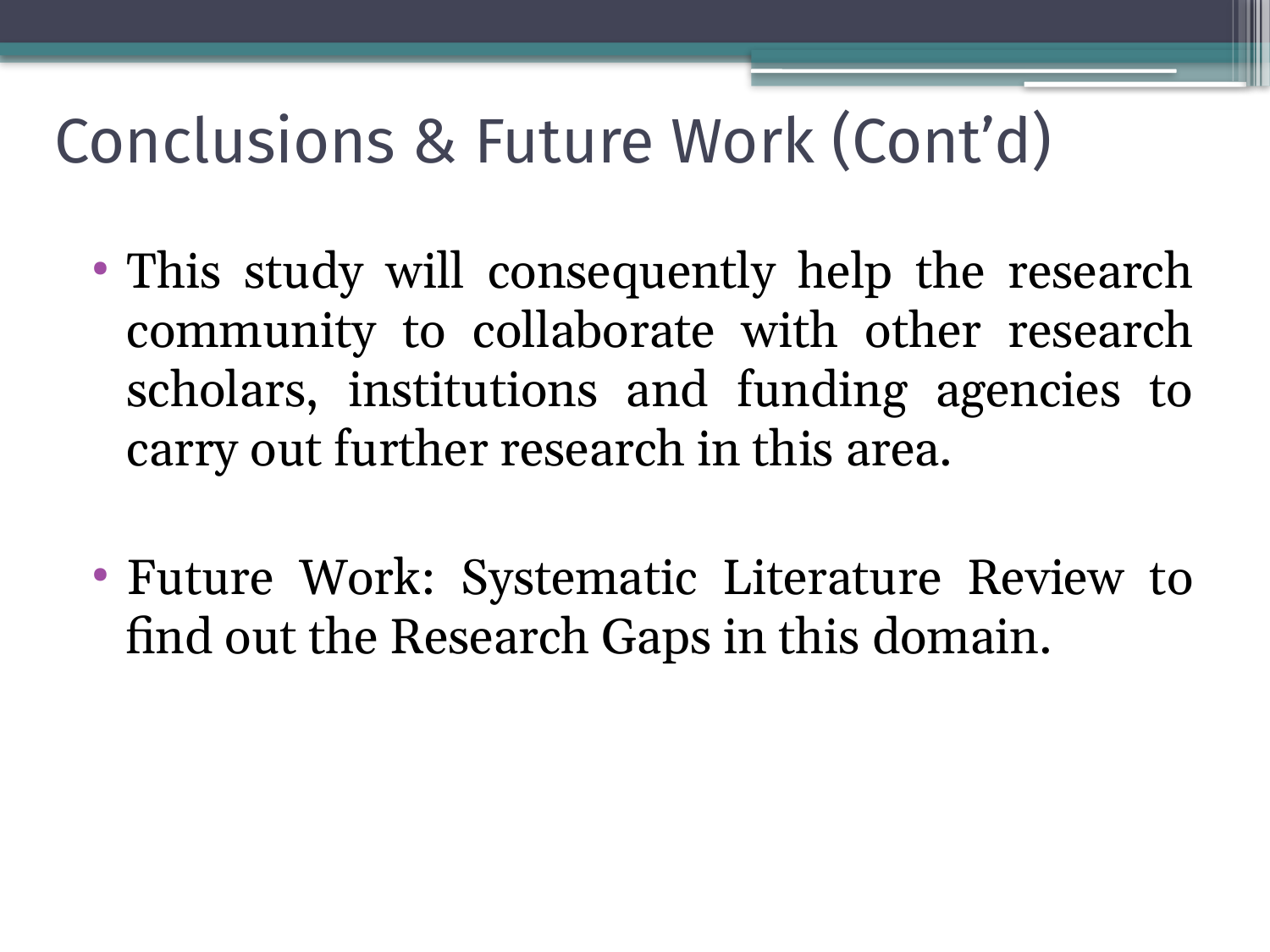

# Conclusions & Future Work (Cont’d)
This study will consequently help the research community to collaborate with other research scholars, institutions and funding agencies to carry out further research in this area.

Future Work: Systematic Literature Review to find out the Research Gaps in this domain.